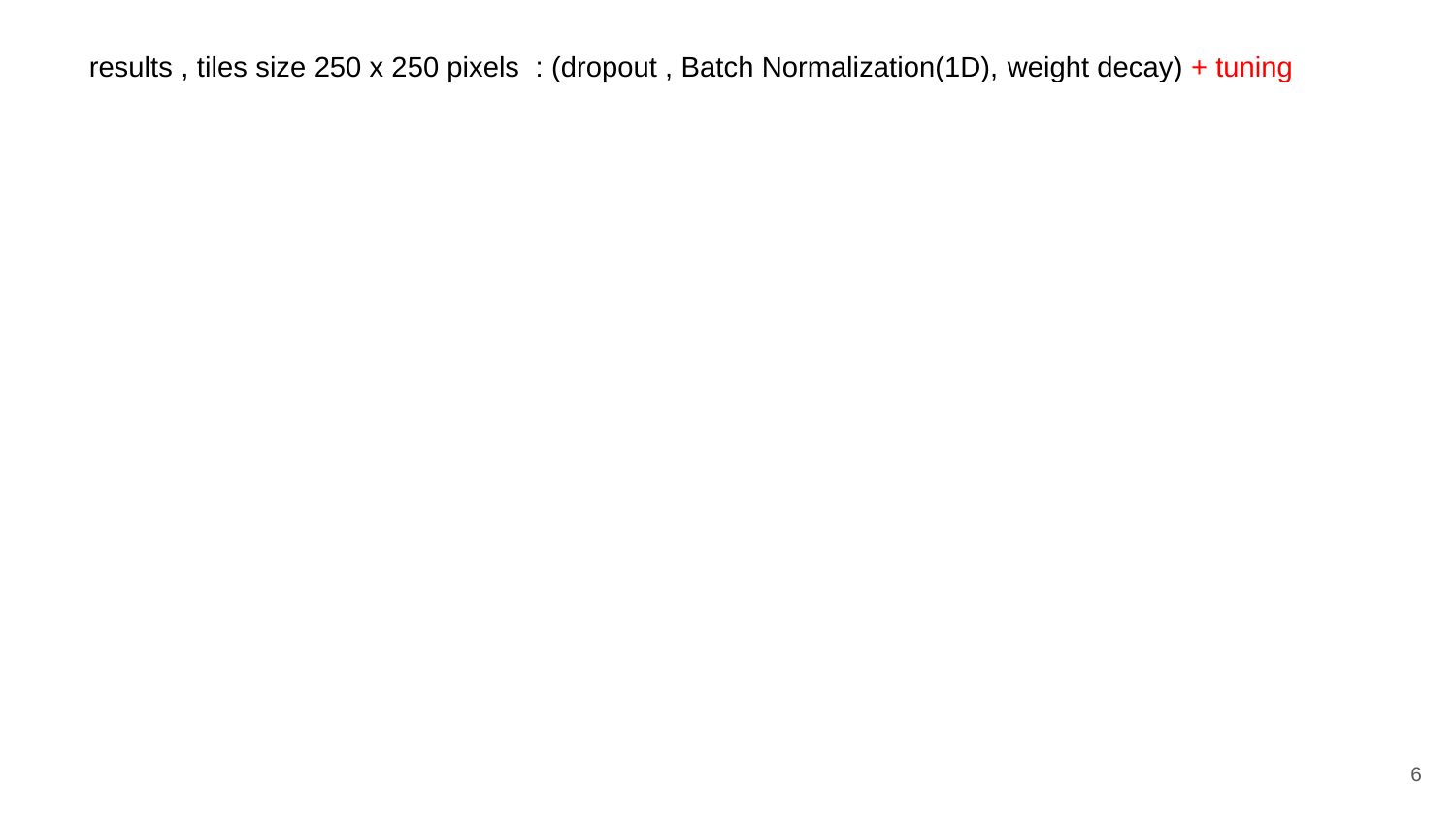

results , tiles size 250 x 250 pixels  : (dropout , Batch Normalization(1D), weight decay) + tuning

6